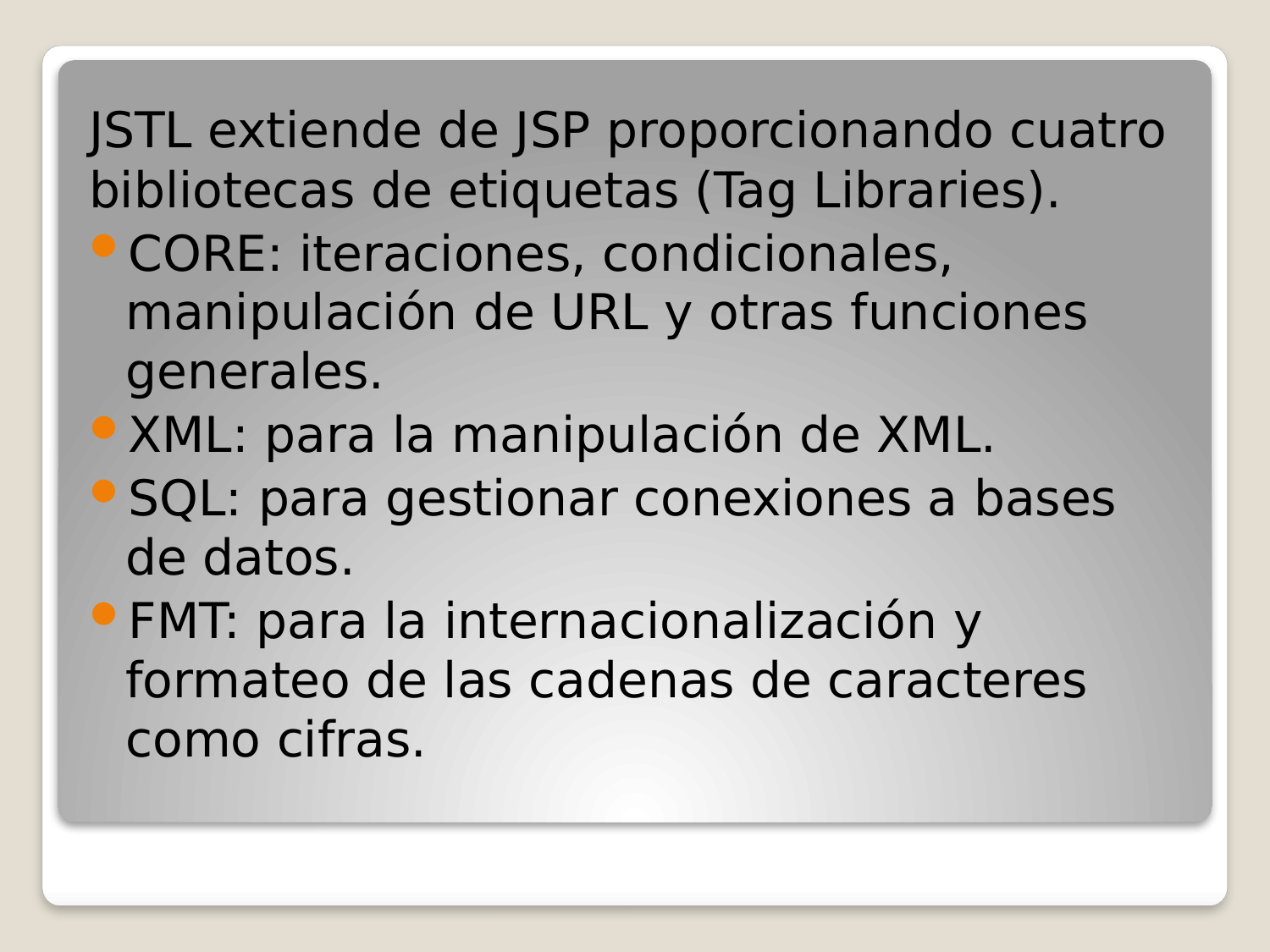

JSTL extiende de JSP proporcionando cuatro bibliotecas de etiquetas (Tag Libraries).
CORE: iteraciones, condicionales, manipulación de URL y otras funciones generales.
XML: para la manipulación de XML.
SQL: para gestionar conexiones a bases de datos.
FMT: para la internacionalización y formateo de las cadenas de caracteres como cifras.